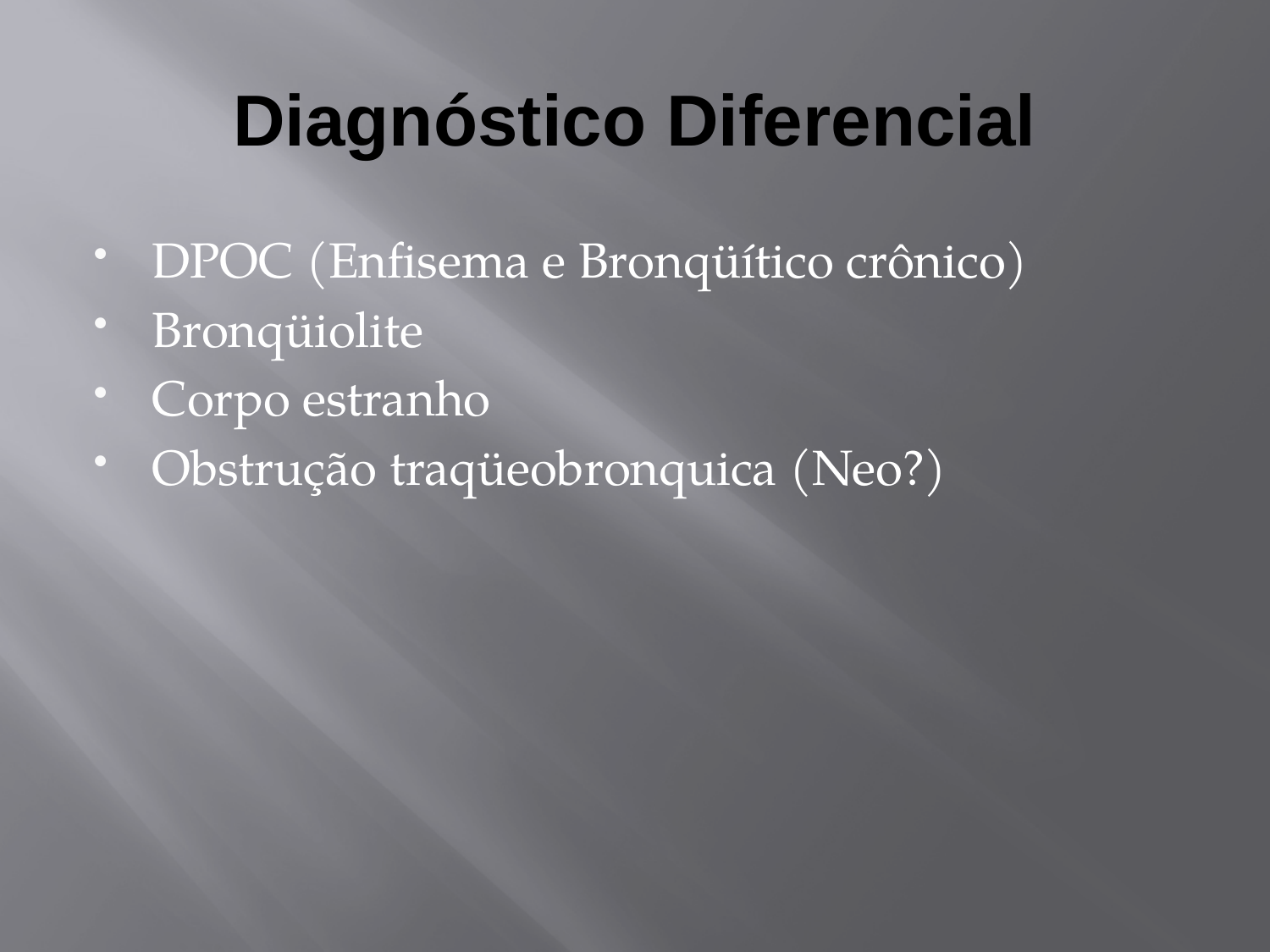

# Diagnóstico Diferencial
DPOC (Enfisema e Bronqüítico crônico)
Bronqüiolite
Corpo estranho
Obstrução traqüeobronquica (Neo?)